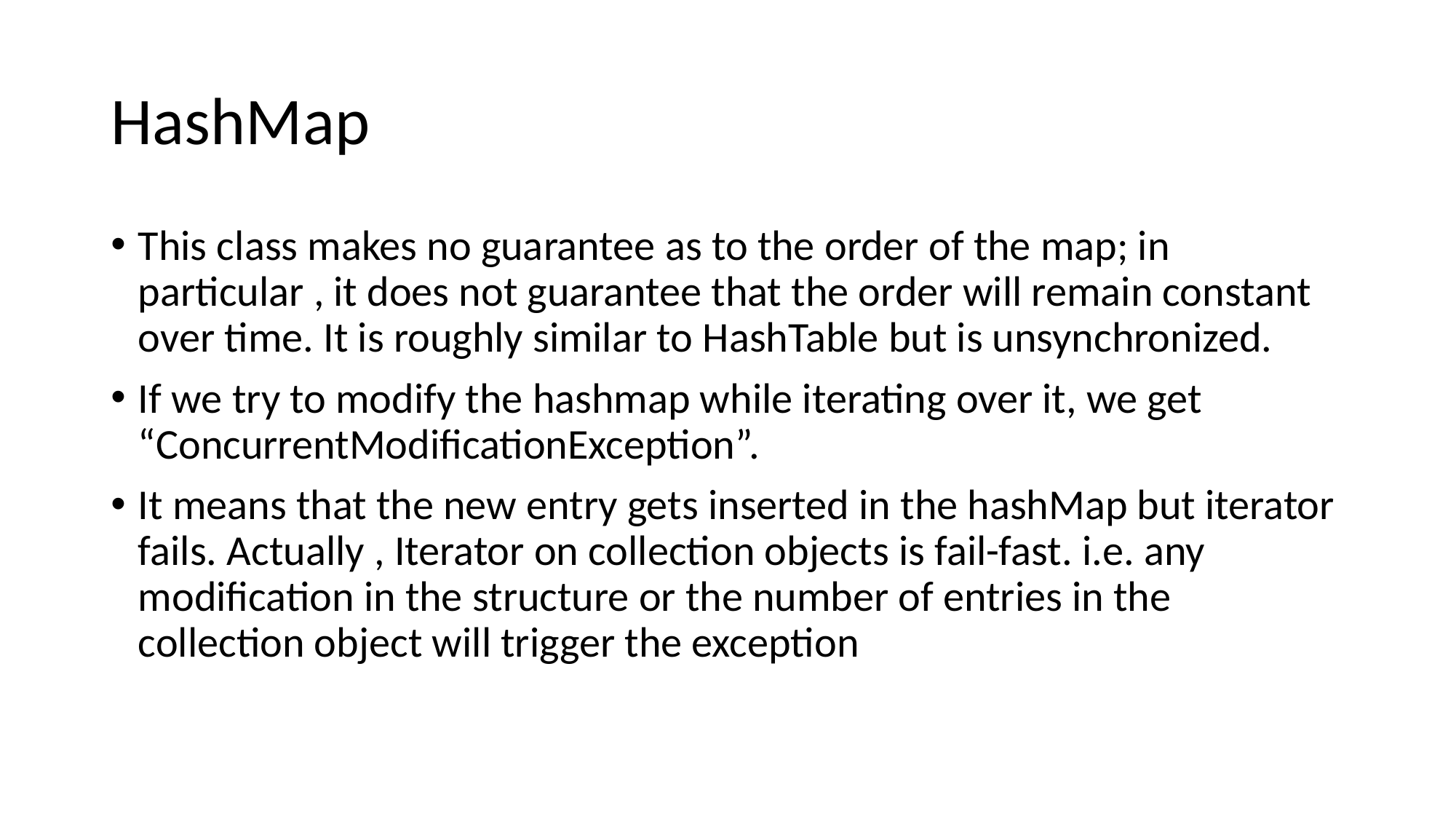

# HashMap
This class makes no guarantee as to the order of the map; in particular , it does not guarantee that the order will remain constant over time. It is roughly similar to HashTable but is unsynchronized.
If we try to modify the hashmap while iterating over it, we get “ConcurrentModificationException”.
It means that the new entry gets inserted in the hashMap but iterator fails. Actually , Iterator on collection objects is fail-fast. i.e. any modification in the structure or the number of entries in the collection object will trigger the exception